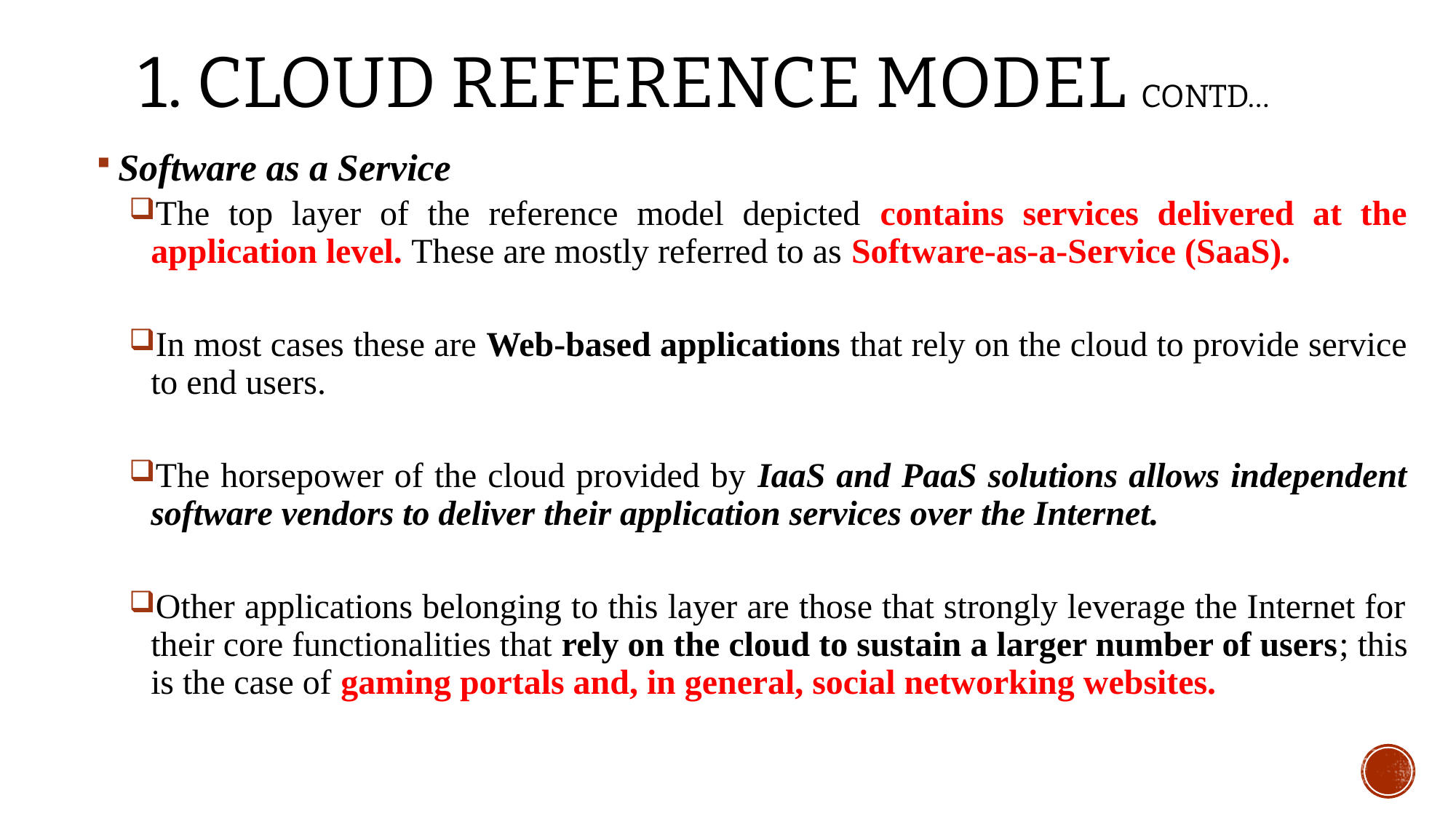

# 1. Cloud Reference model contd…
Software as a Service
The top layer of the reference model depicted contains services delivered at the application level. These are mostly referred to as Software-as-a-Service (SaaS).

In most cases these are Web-based applications that rely on the cloud to provide service to end users.

The horsepower of the cloud provided by IaaS and PaaS solutions allows independent software vendors to deliver their application services over the Internet.

Other applications belonging to this layer are those that strongly leverage the Internet for their core functionalities that rely on the cloud to sustain a larger number of users; this is the case of gaming portals and, in general, social networking websites.